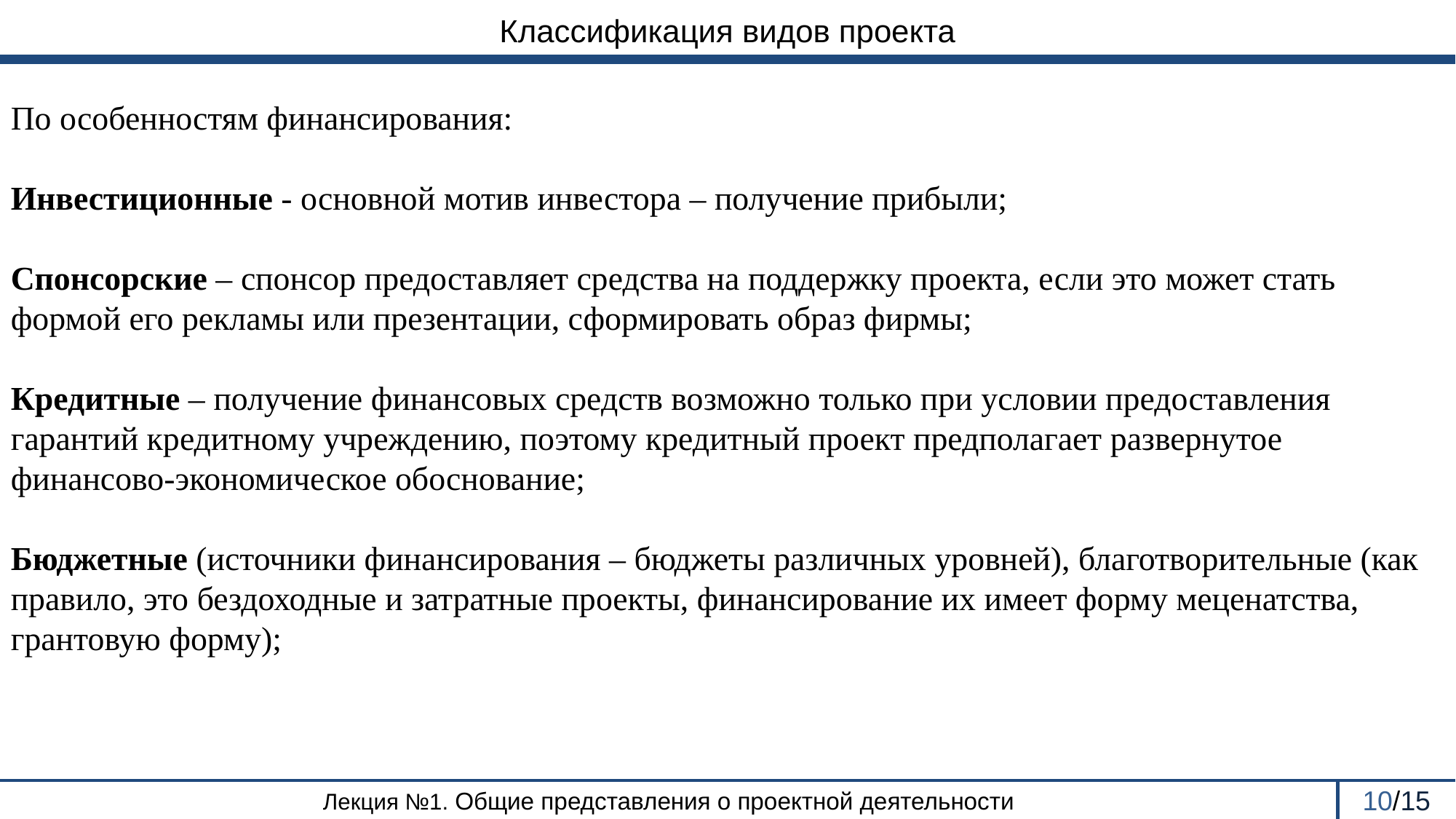

Классификация видов проекта
По особенностям финансирования:

Инвестиционные - основной мотив инвестора – получение прибыли;

Спонсорские – спонсор предоставляет средства на поддержку проекта, если это может стать формой его рекламы или презентации, сформировать образ фирмы;

Кредитные – получение финансовых средств возможно только при условии предоставления гарантий кредитному учреждению, поэтому кредитный проект предполагает развернутое финансово-экономическое обоснование;

Бюджетные (источники финансирования – бюджеты различных уровней), благотворительные (как правило, это бездоходные и затратные проекты, финансирование их имеет форму меценатства, грантовую форму);
10/15
Лекция №1. Общие представления о проектной деятельности